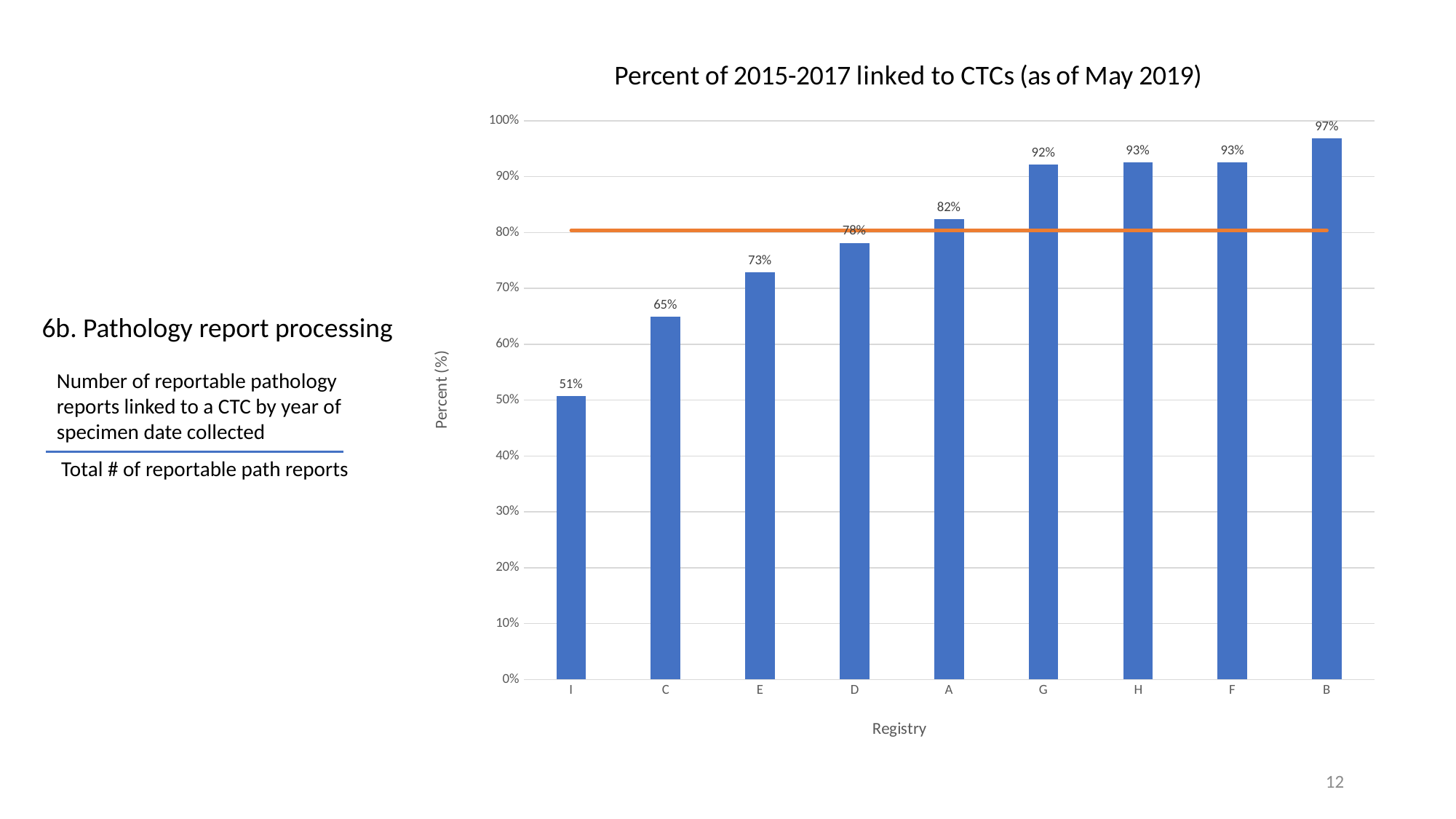

### Chart: Percent of 2015-2017 linked to CTCs (as of May 2019)

| Category |  |  |
|---|---|---|
| I | 0.5073 | 0.8036222222222222 |
| C | 0.6489 | 0.8036222222222222 |
| E | 0.7293999999999999 | 0.8036222222222222 |
| D | 0.7816 | 0.8036222222222222 |
| A | 0.8243 | 0.8036222222222222 |
| G | 0.9218999999999999 | 0.8036222222222222 |
| H | 0.9255 | 0.8036222222222222 |
| F | 0.9256 | 0.8036222222222222 |
| B | 0.9681000000000001 | 0.8036222222222222 |
6b. Pathology report processing

Number of reportable pathology reports linked to a CTC by year of specimen date collected
Total # of reportable path reports
12